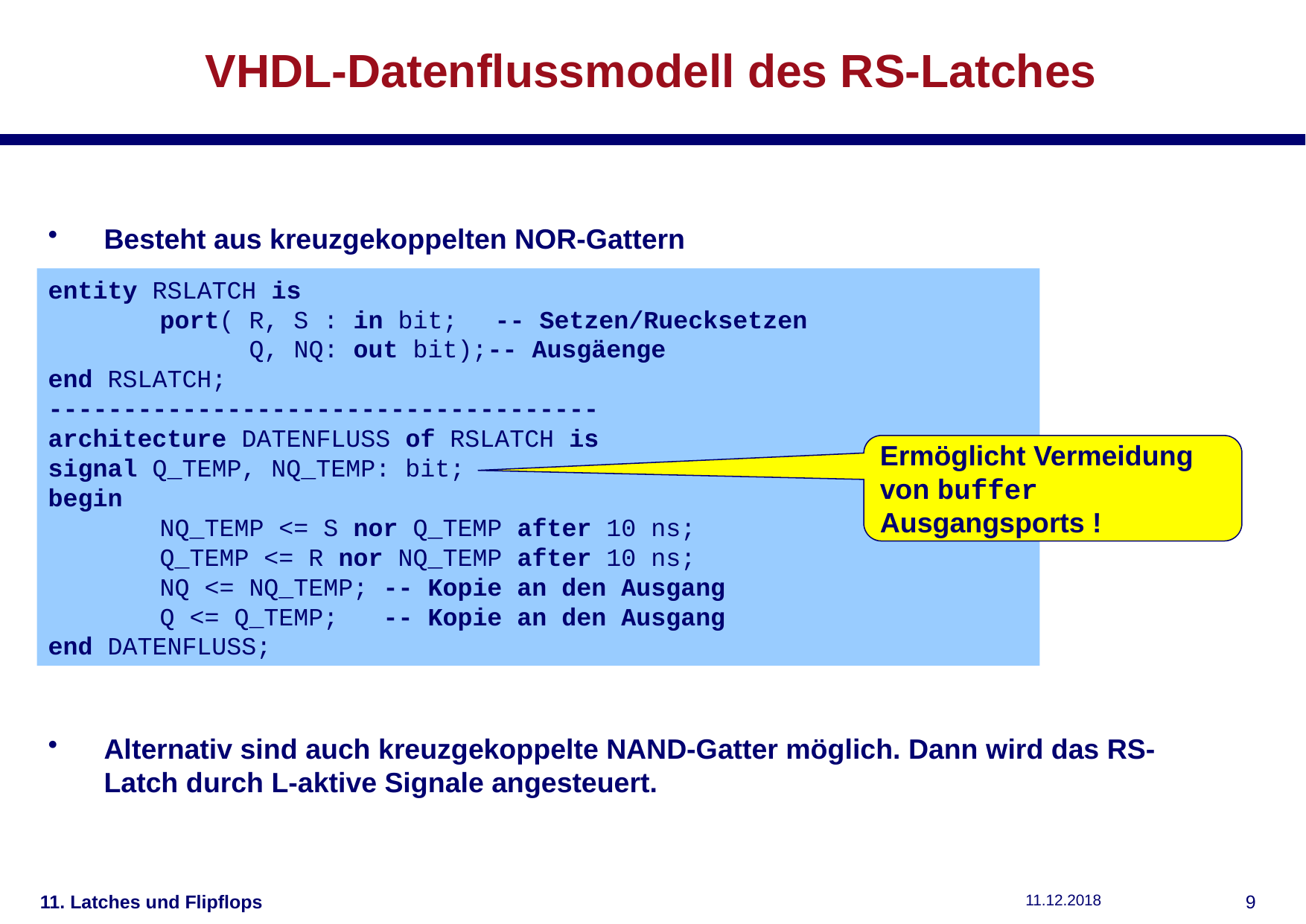

# VHDL-Datenflussmodell des RS-Latches
Besteht aus kreuzgekoppelten NOR-Gattern
entity RSLATCH is
	port( R, S : in bit;	-- Setzen/Ruecksetzen
	      Q, NQ: out bit);-- Ausgäenge
end RSLATCH;
-------------------------------------
architecture DATENFLUSS of RSLATCH is
signal Q_TEMP, NQ_TEMP: bit;
begin
	NQ_TEMP <= S nor Q_TEMP after 10 ns;
	Q_TEMP <= R nor NQ_TEMP after 10 ns;
	NQ <= NQ_TEMP; -- Kopie an den Ausgang
	Q <= Q_TEMP;   -- Kopie an den Ausgang
end DATENFLUSS;
Ermöglicht Vermeidung von buffer Ausgangsports !
Alternativ sind auch kreuzgekoppelte NAND-Gatter möglich. Dann wird das RS-Latch durch L-aktive Signale angesteuert.
11. Latches und Flipflops
11.12.2018
9